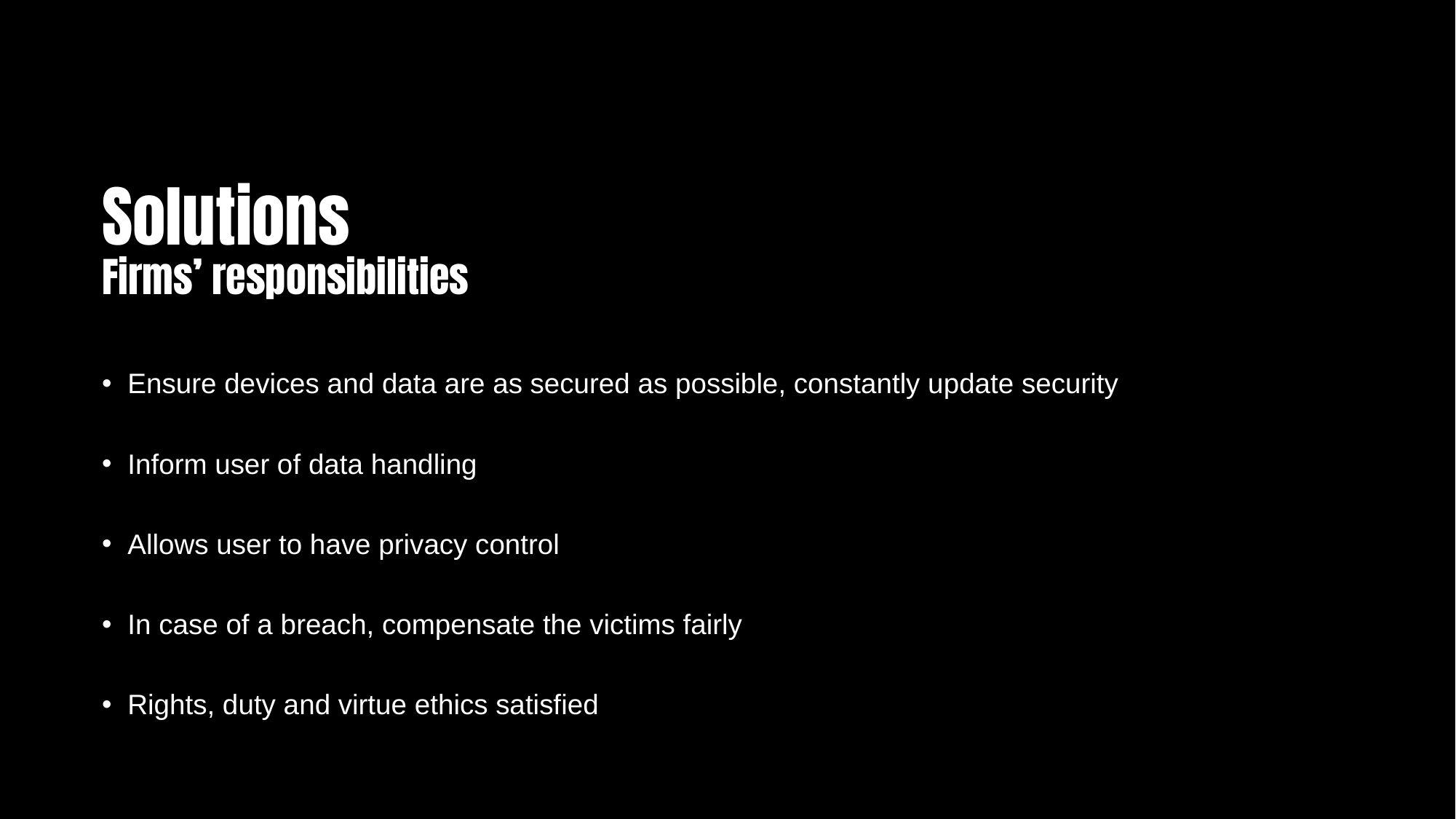

# Solutions Firms’ responsibilities
Ensure devices and data are as secured as possible, constantly update security

Inform user of data handling

Allows user to have privacy control

In case of a breach, compensate the victims fairly

Rights, duty and virtue ethics satisfied